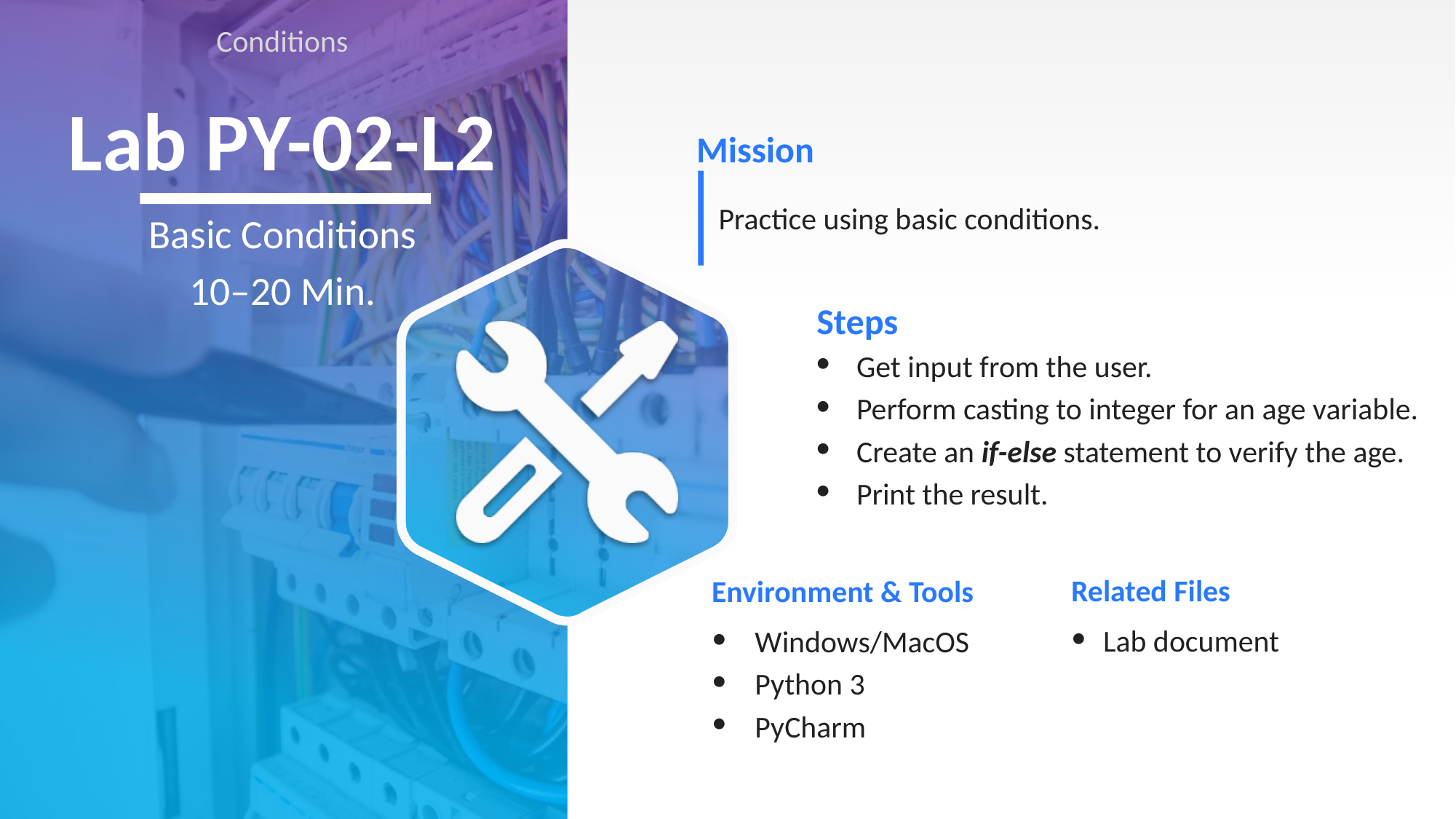

Conditions
# Lab PY-02-L2
Practice using basic conditions.
Basic Conditions
10–20 Min.
Get input from the user.
Perform casting to integer for an age variable.
Create an if-else statement to verify the age.
Print the result.
Lab document
Windows/MacOS
Python 3
PyCharm